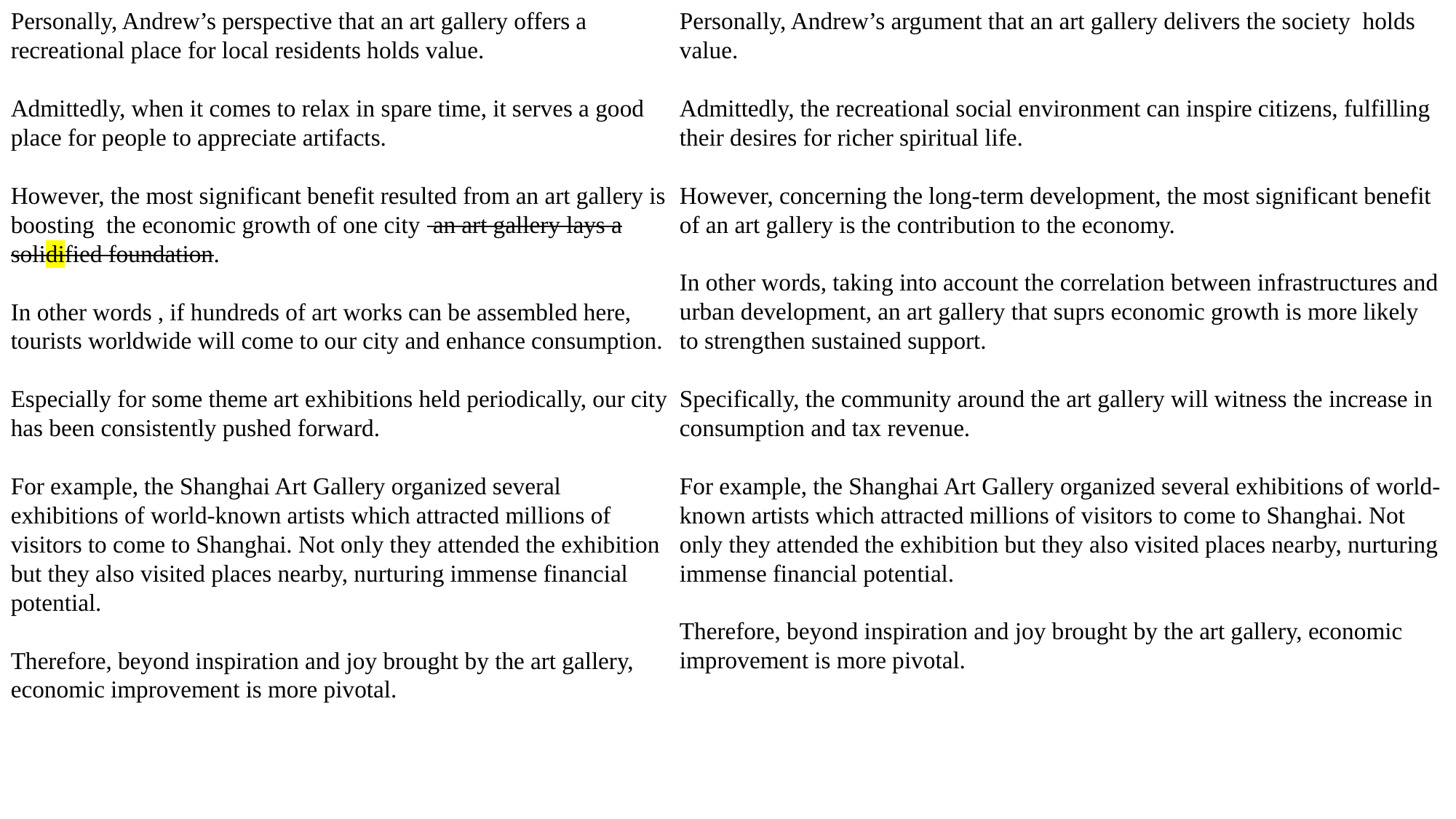

Personally, Andrew’s argument that an art gallery delivers the society  holds value.

Admittedly, the recreational social environment can inspire citizens, fulfilling their desires for richer spiritual life.

However, concerning the long-term development, the most significant benefit of an art gallery is the contribution to the economy.

In other words, taking into account the correlation between infrastructures and urban development, an art gallery that suprs economic growth is more likely to strengthen sustained support.

Specifically, the community around the art gallery will witness the increase in consumption and tax revenue.

For example, the Shanghai Art Gallery organized several exhibitions of world-known artists which attracted millions of visitors to come to Shanghai. Not only they attended the exhibition but they also visited places nearby, nurturing immense financial potential.

Therefore, beyond inspiration and joy brought by the art gallery, economic improvement is more pivotal.

Personally, Andrew’s perspective that an art gallery offers a recreational place for local residents holds value.

Admittedly, when it comes to relax in spare time, it serves a good place for people to appreciate artifacts.

However, the most significant benefit resulted from an art gallery is boosting  the economic growth of one city  an art gallery lays a solidified foundation.

In other words , if hundreds of art works can be assembled here, tourists worldwide will come to our city and enhance consumption.

Especially for some theme art exhibitions held periodically, our city has been consistently pushed forward.

For example, the Shanghai Art Gallery organized several exhibitions of world-known artists which attracted millions of visitors to come to Shanghai. Not only they attended the exhibition but they also visited places nearby, nurturing immense financial potential.

Therefore, beyond inspiration and joy brought by the art gallery, economic improvement is more pivotal.